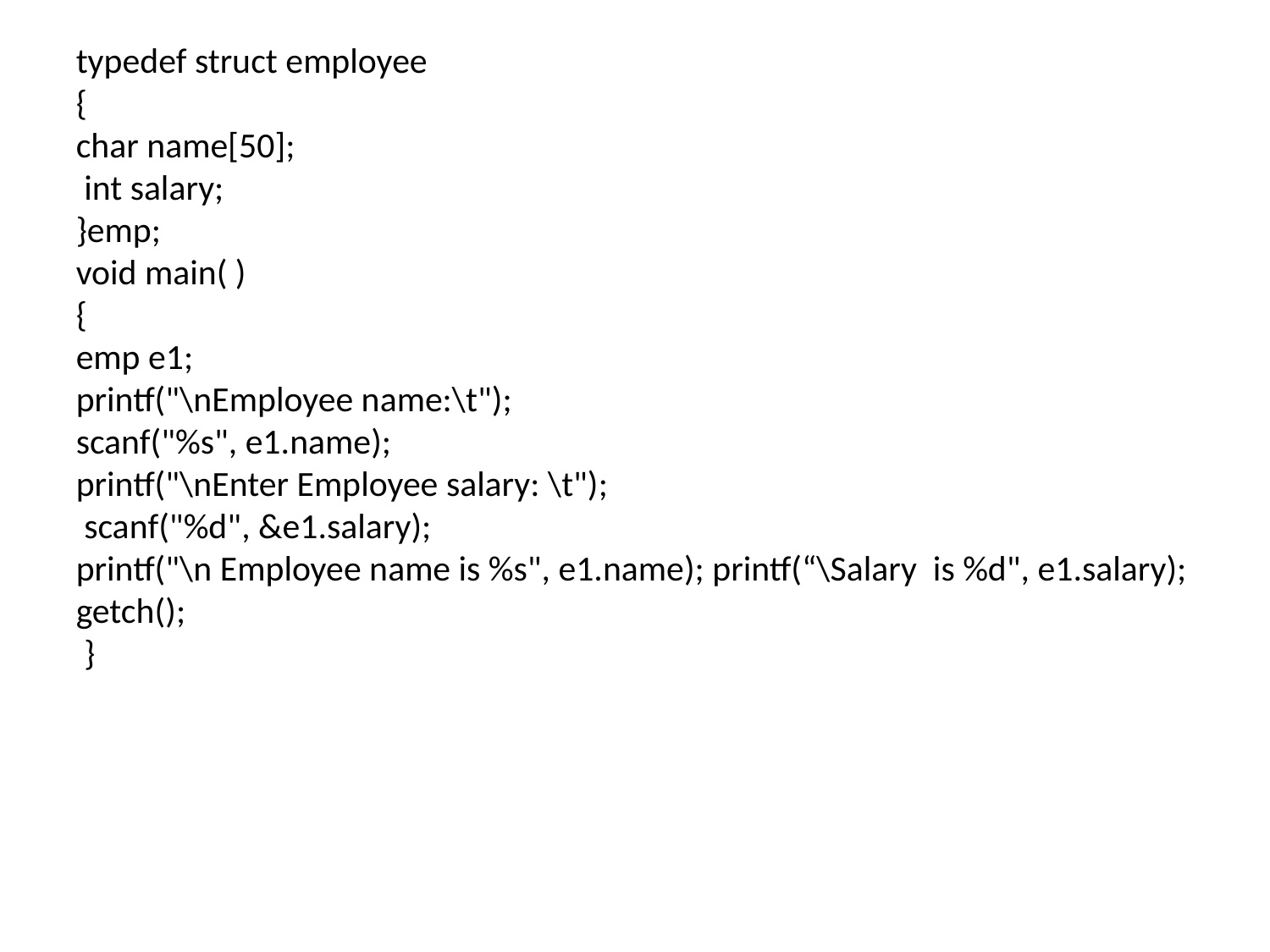

typedef struct employee
{
char name[50];
 int salary;
}emp;
void main( )
{
emp e1;
printf("\nEmployee name:\t");
scanf("%s", e1.name);
printf("\nEnter Employee salary: \t");
 scanf("%d", &e1.salary);
printf("\n Employee name is %s", e1.name); printf(“\Salary  is %d", e1.salary);
getch();
 }